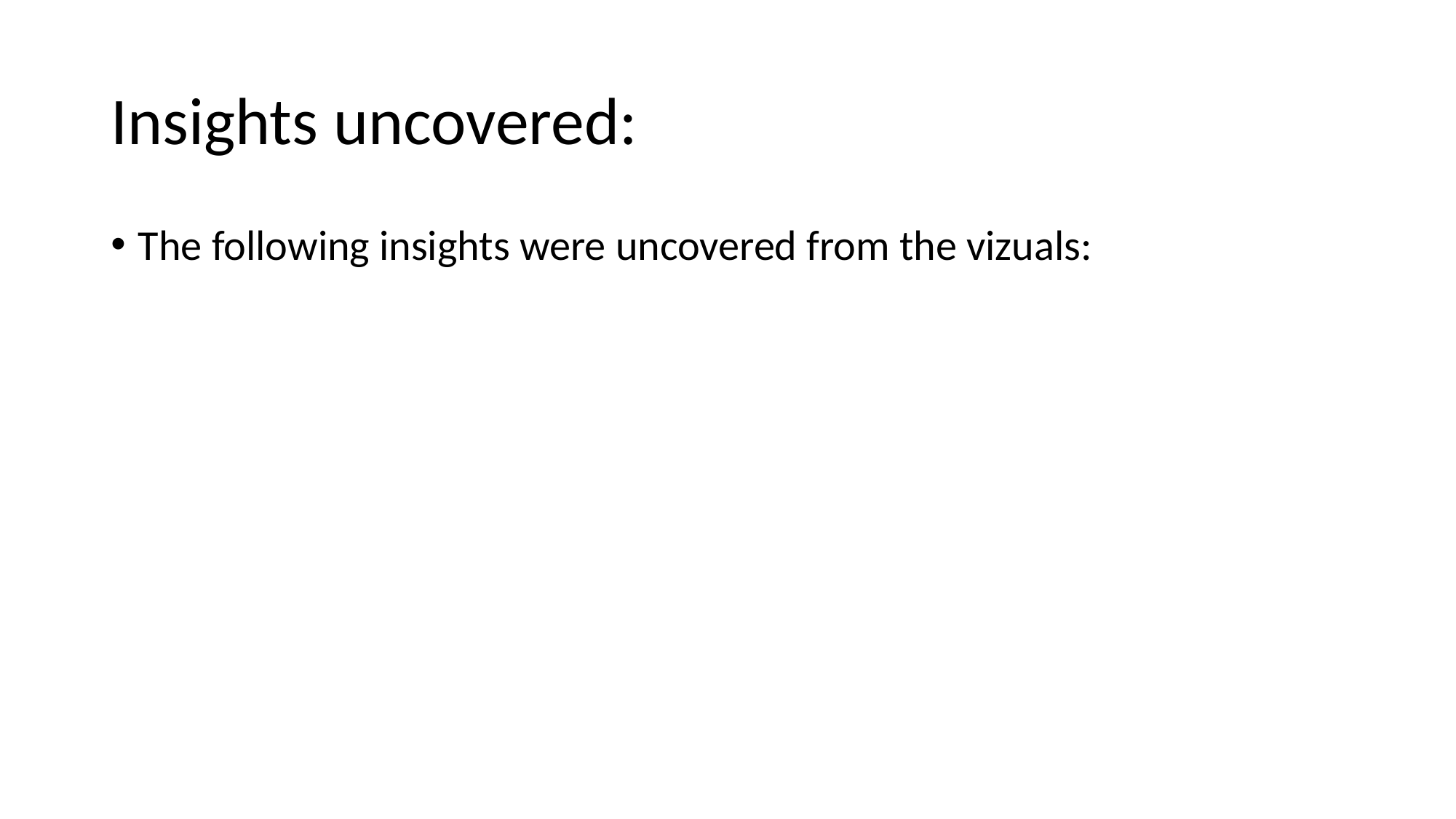

# Insights uncovered:
The following insights were uncovered from the vizuals: